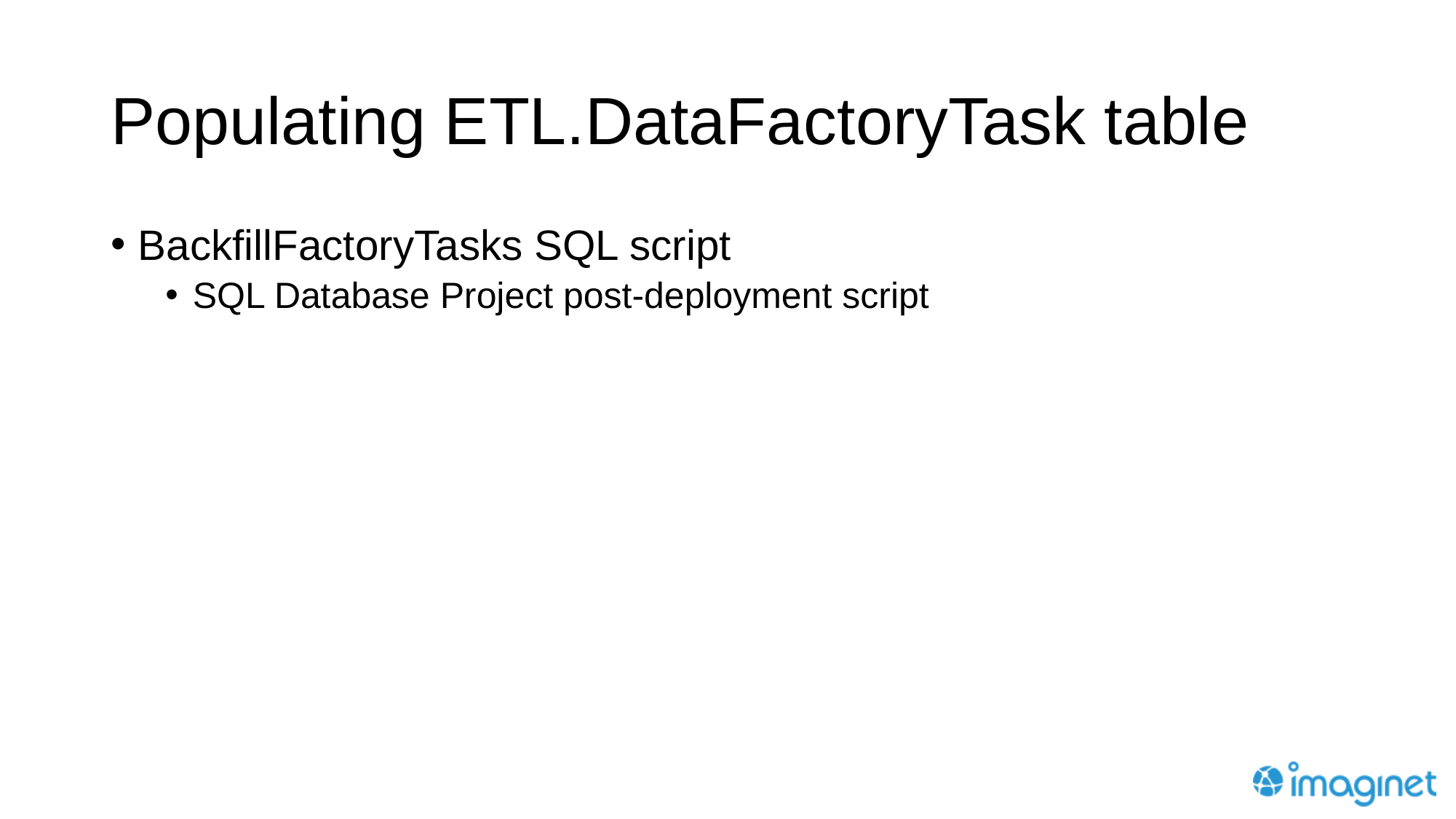

# Populating ETL.DataFactoryTask table
BackfillFactoryTasks SQL script
SQL Database Project post-deployment script